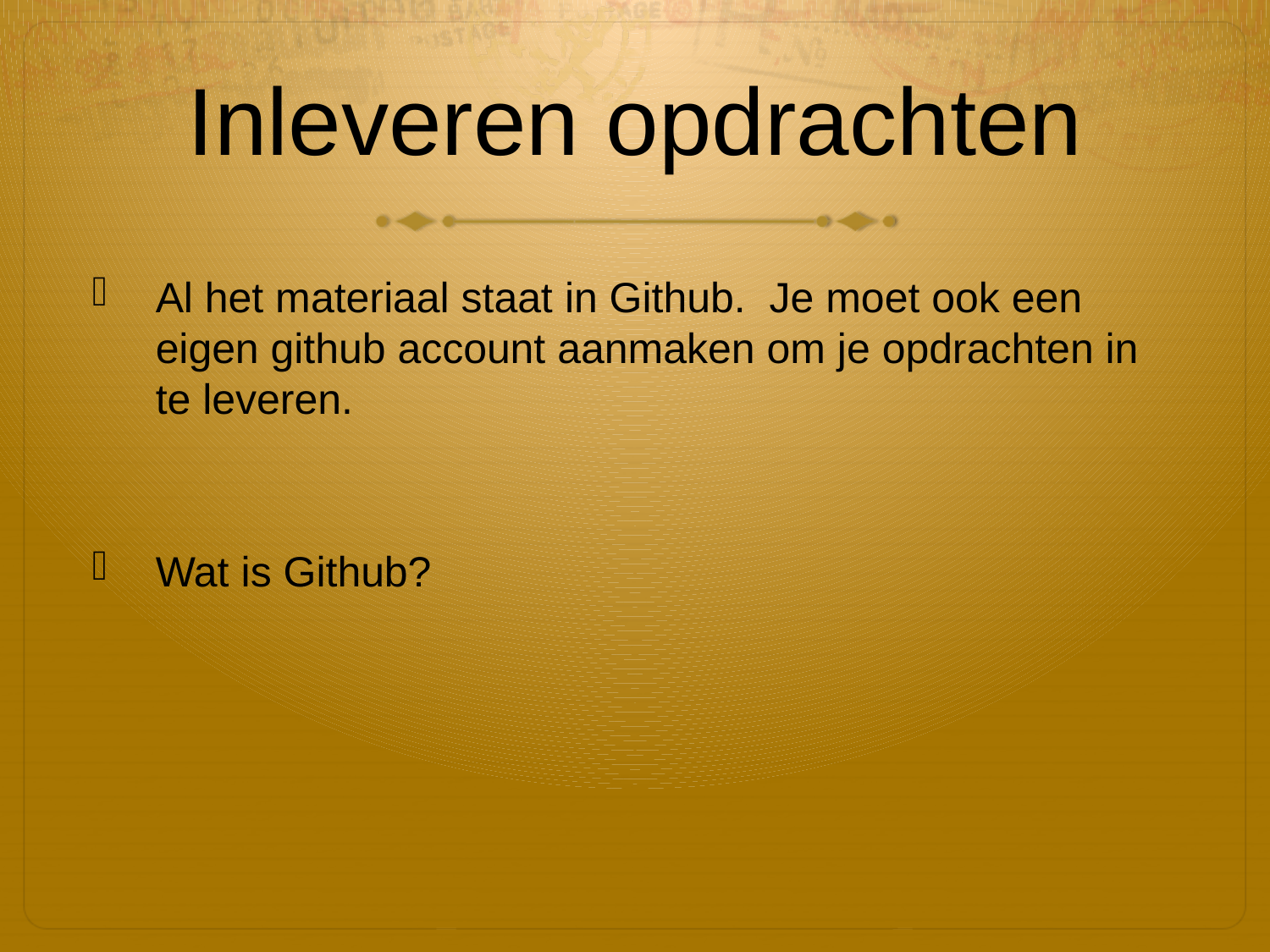

# Inleveren opdrachten
Al het materiaal staat in Github.  Je moet ook een eigen github account aanmaken om je opdrachten in te leveren.

Wat is Github?